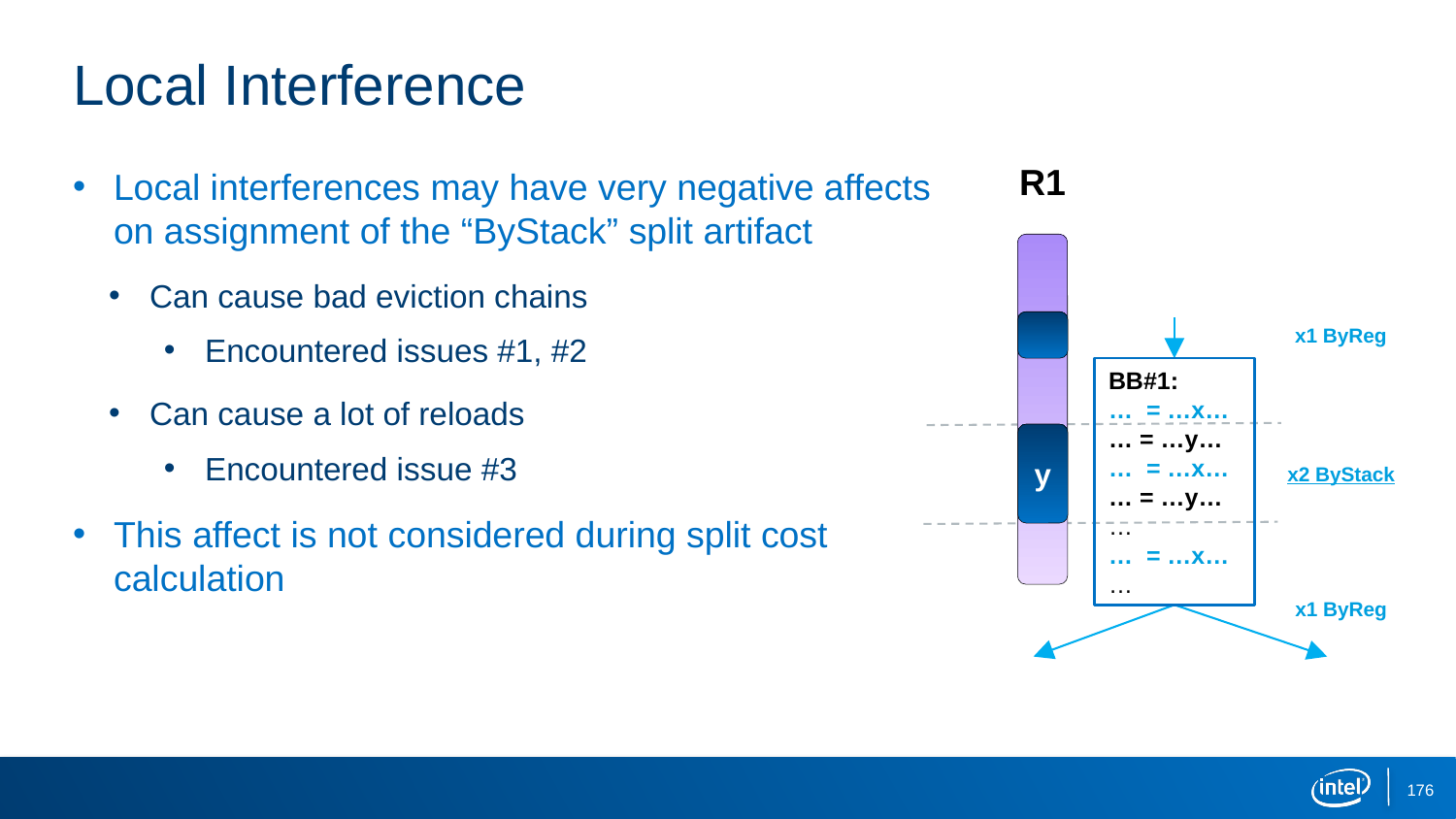

# Local Interference
R1

y
Local interferences may have very negative affects
on assignment of the “ByStack” split artifact
Can cause bad eviction chains
Encountered issues #1, #2
Can cause a lot of reloads
Encountered issue #3
This affect is not considered during split cost
calculation

x1 ByReg
BB#1:
…  = …x…
… = …y…
…  = …x…
… = …y…
…
…  = …x…
…
x2 ByStack
x1 ByReg
176